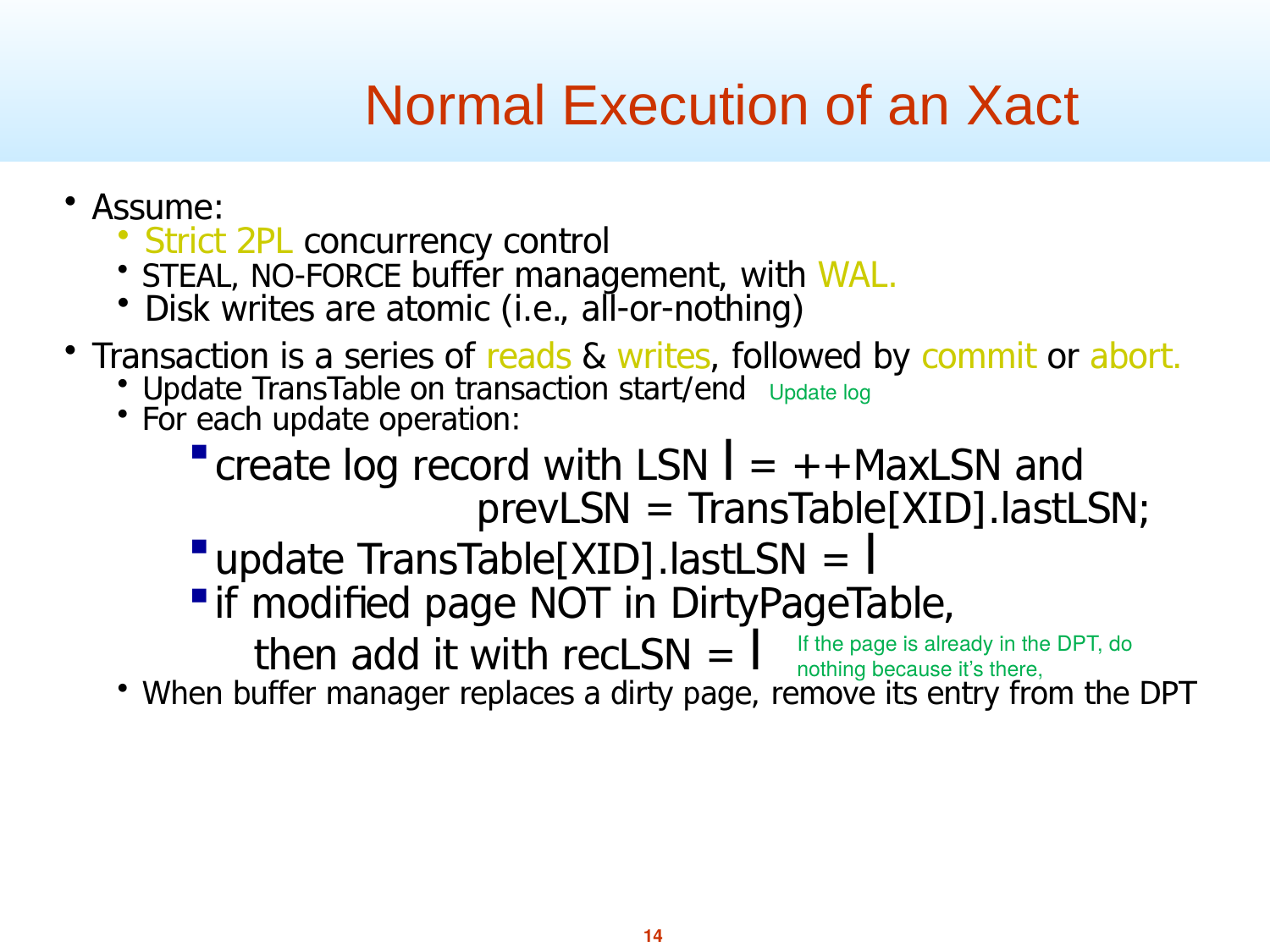

Normal Execution of an Xact
Assume:
Strict 2PL concurrency control
STEAL, NO-FORCE buffer management, with WAL.
Disk writes are atomic (i.e., all-or-nothing)
Transaction is a series of reads & writes, followed by commit or abort.
Update TransTable on transaction start/end
For each update operation:
create log record with LSN l = ++MaxLSN and
			prevLSN = TransTable[XID].lastLSN;
update TransTable[XID].lastLSN = l
if modified page NOT in DirtyPageTable,                      then add it with recLSN = l
When buffer manager replaces a dirty page, remove its entry from the DPT
Update log
If the page is already in the DPT, do nothing because it’s there,
14